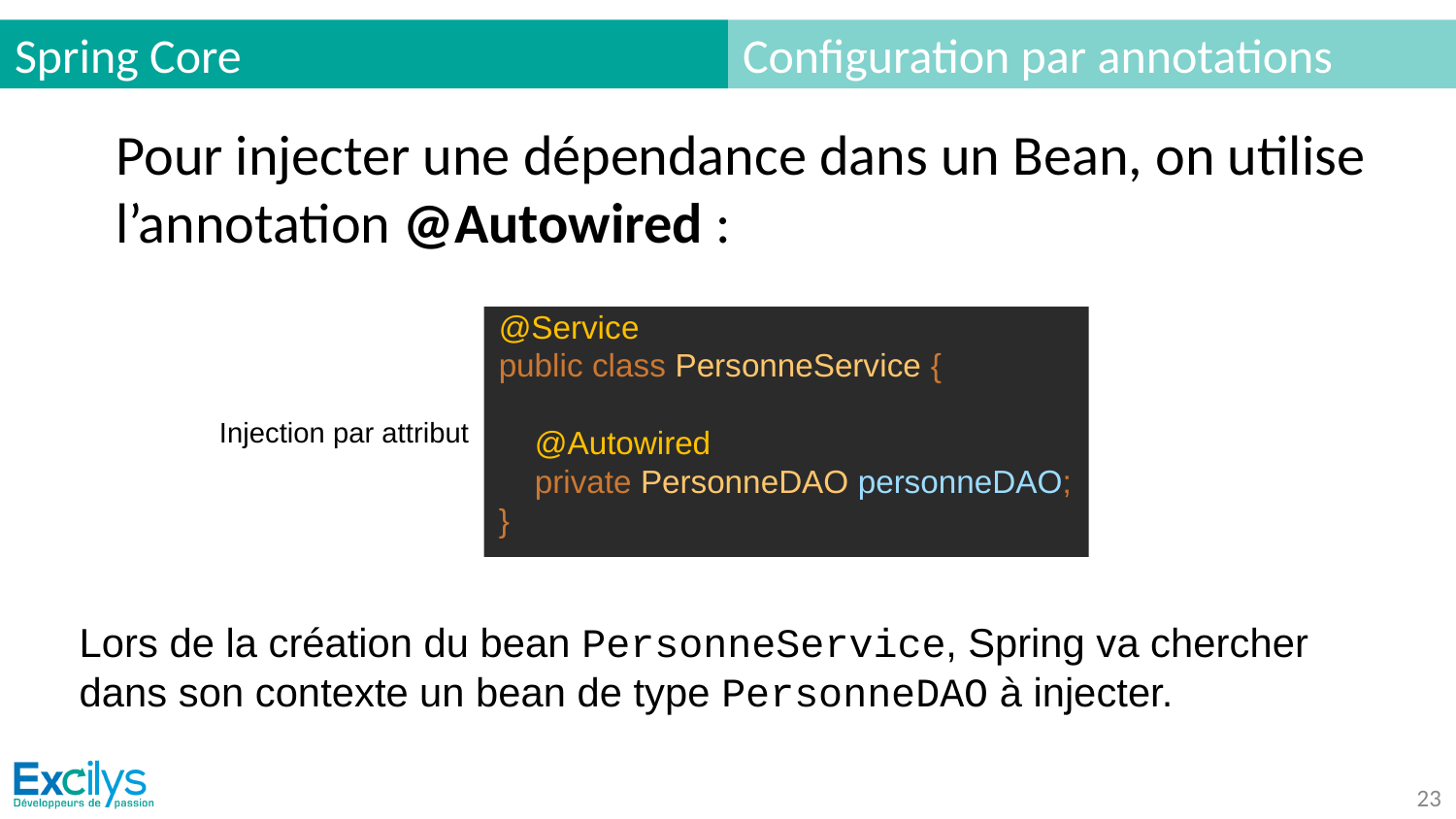

# Spring Core
Configuration par annotations
Pour injecter une dépendance dans un Bean, on utilise l’annotation @Autowired :
@Service
public class PersonneService {

    @Autowired
    private PersonneDAO personneDAO;
}
Injection par attribut
Lors de la création du bean PersonneService, Spring va chercher dans son contexte un bean de type PersonneDAO à injecter.
23